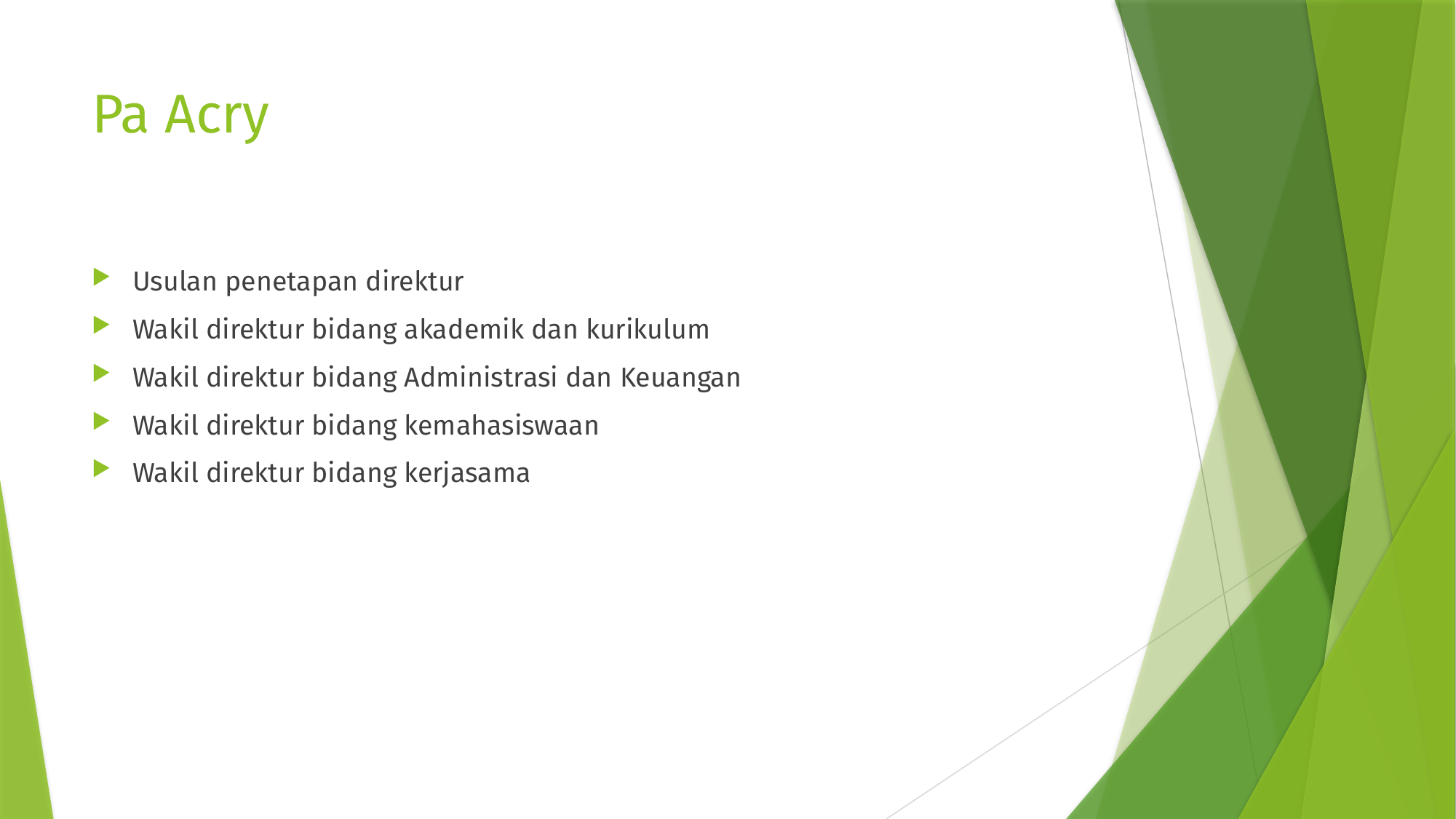

# Pa Acry
Usulan penetapan direktur
Wakil direktur bidang akademik dan kurikulum
Wakil direktur bidang Administrasi dan Keuangan
Wakil direktur bidang kemahasiswaan
Wakil direktur bidang kerjasama